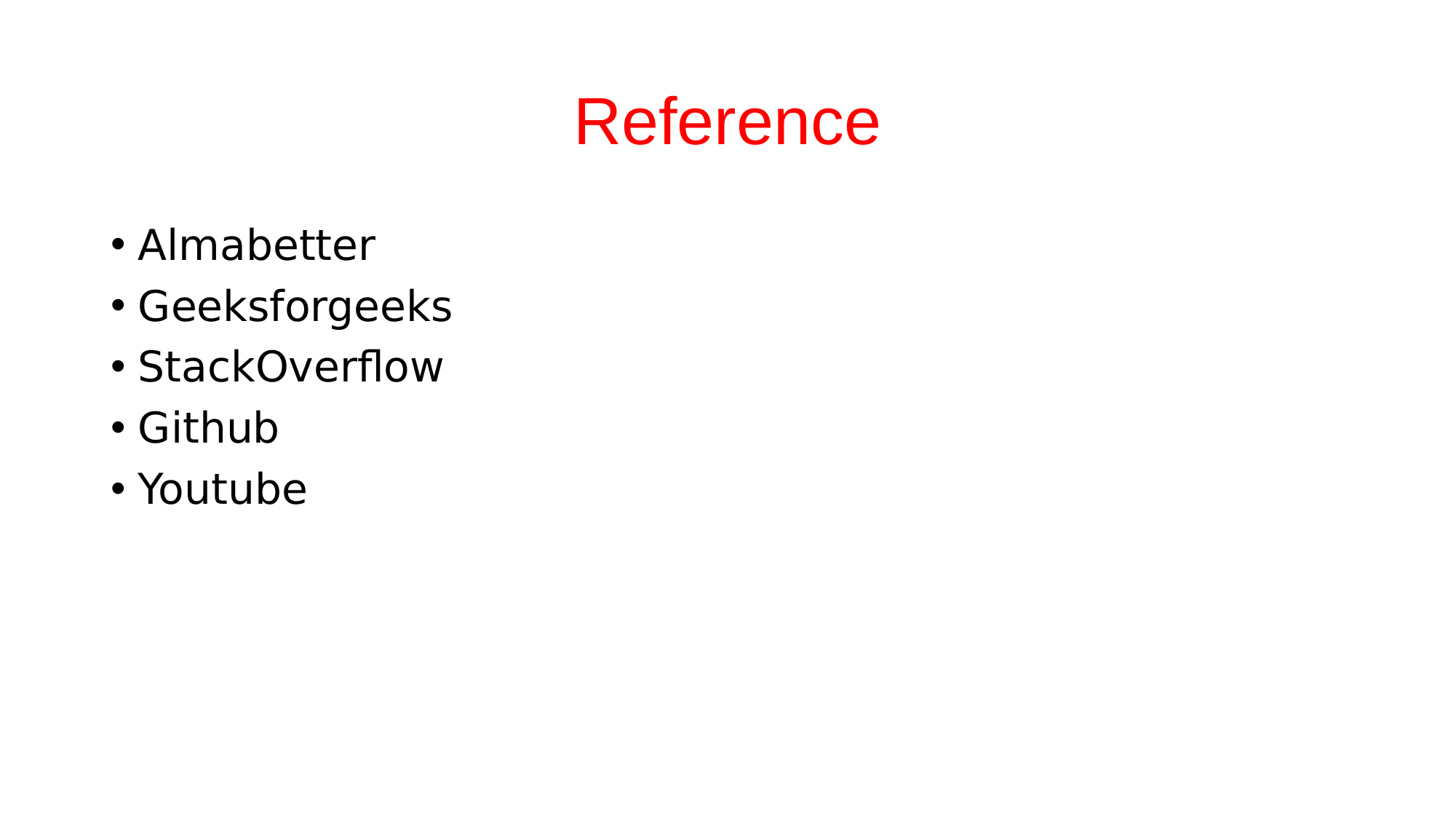

# Reference
Almabetter
Geeksforgeeks
StackOverflow
Github
Youtube